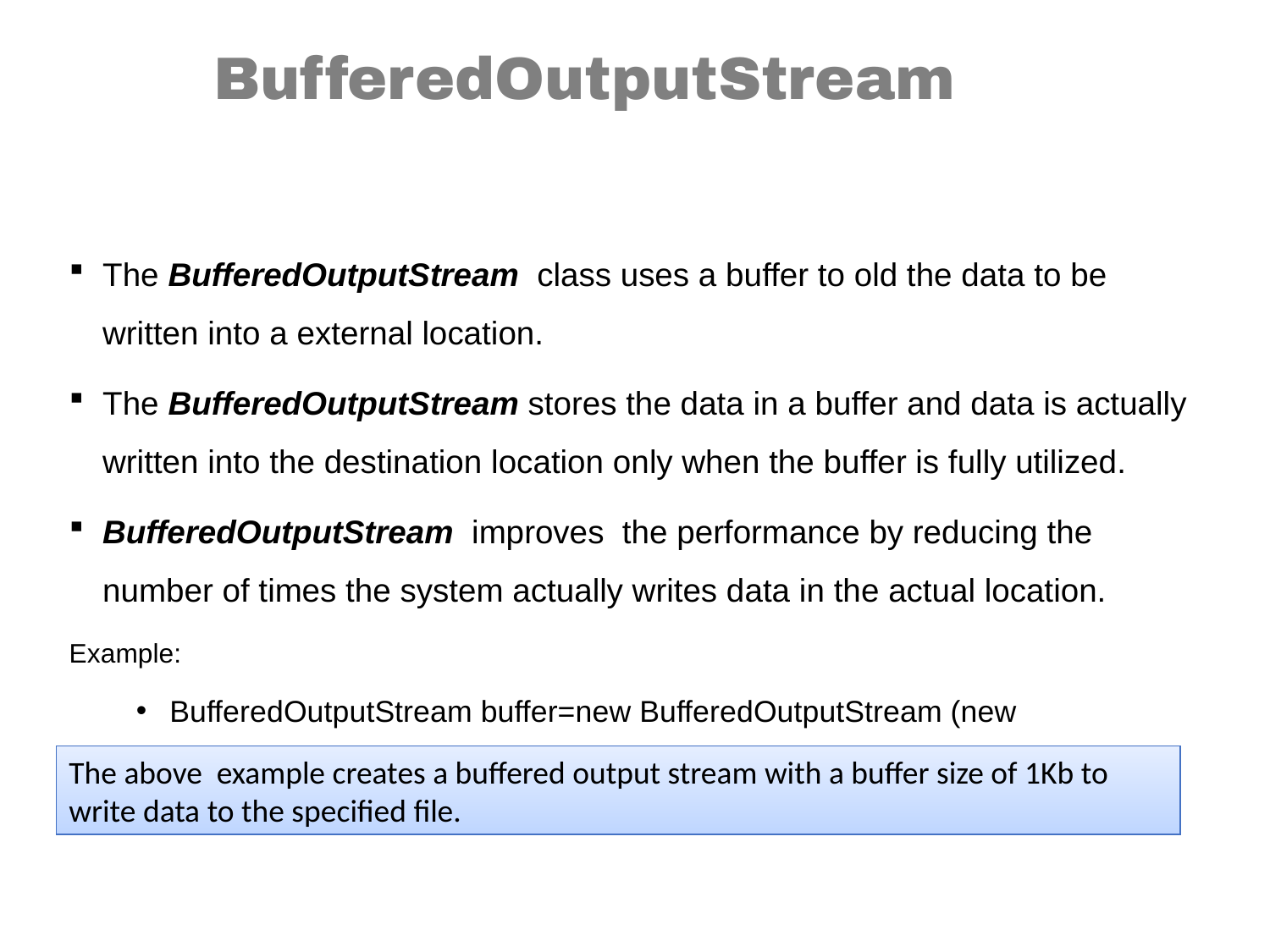

# BufferedOutputStream
The BufferedOutputStream  class uses a buffer to old the data to be written into a external location.
The BufferedOutputStream stores the data in a buffer and data is actually written into the destination location only when the buffer is fully utilized.
BufferedOutputStream  improves  the performance by reducing the number of times the system actually writes data in the actual location.
Example:
BufferedOutputStream buffer=new BufferedOutputStream (new 				                                  FileOutputStream(“c:\data.txt”),1024);

The above  example creates a buffered output stream with a buffer size of 1Kb to write data to the specified file.